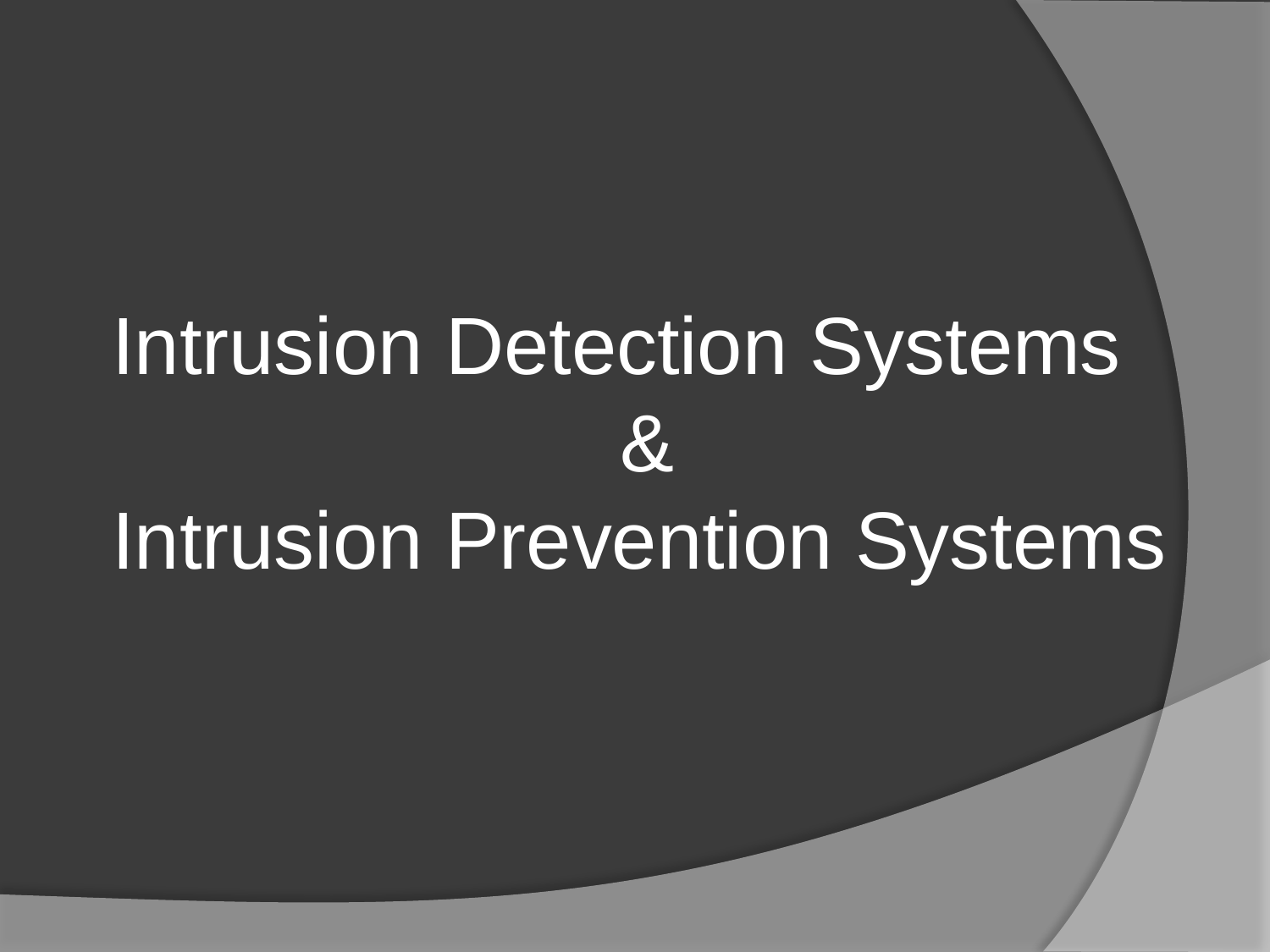

Intrusion Detection Systems
				&
Intrusion Prevention Systems